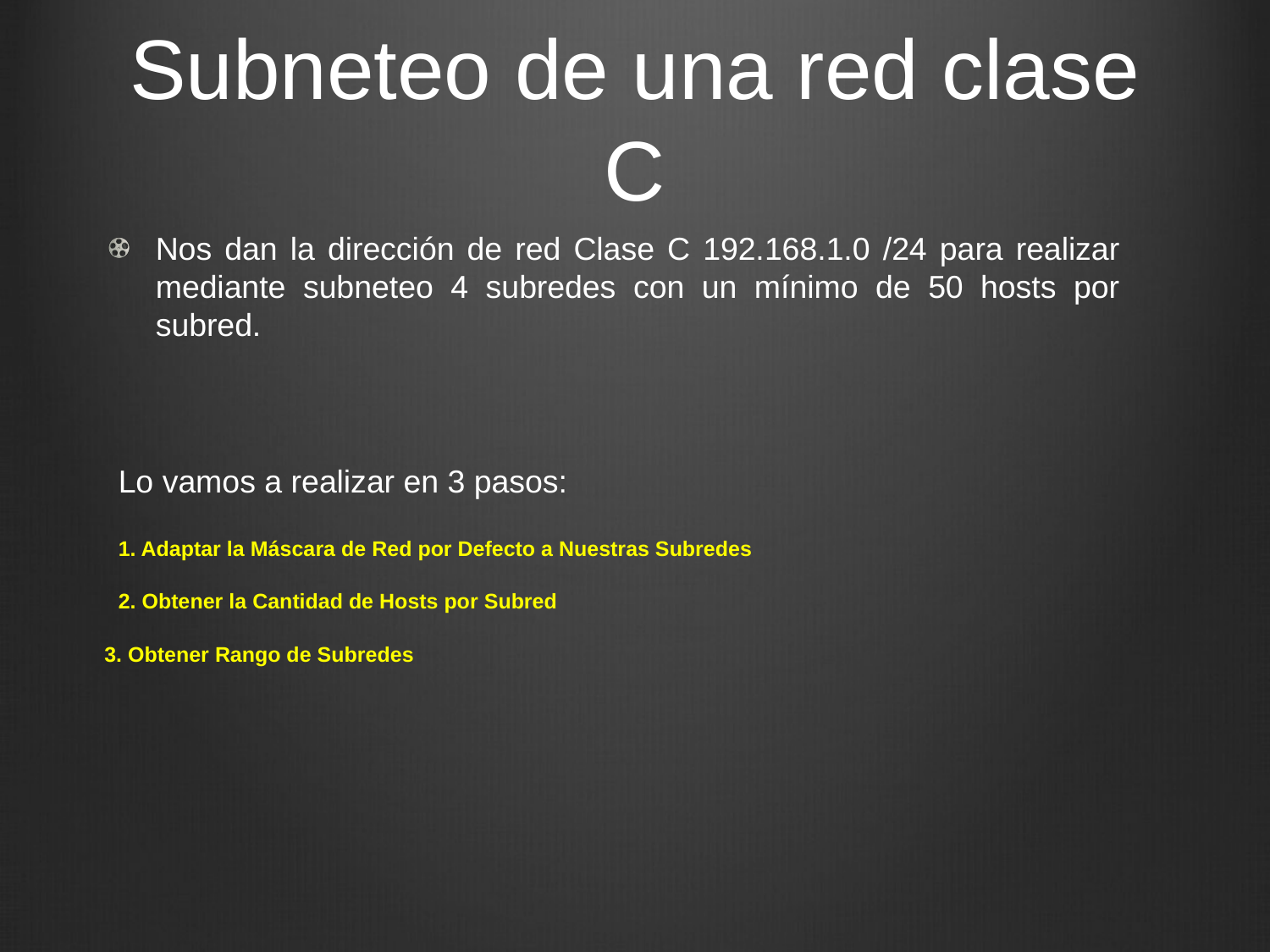

# Subneteo de una red clase C
Nos dan la dirección de red Clase C 192.168.1.0 /24 para realizar mediante subneteo 4 subredes con un mínimo de 50 hosts por subred.
Lo vamos a realizar en 3 pasos:
1. Adaptar la Máscara de Red por Defecto a Nuestras Subredes
2. Obtener la Cantidad de Hosts por Subred
3. Obtener Rango de Subredes